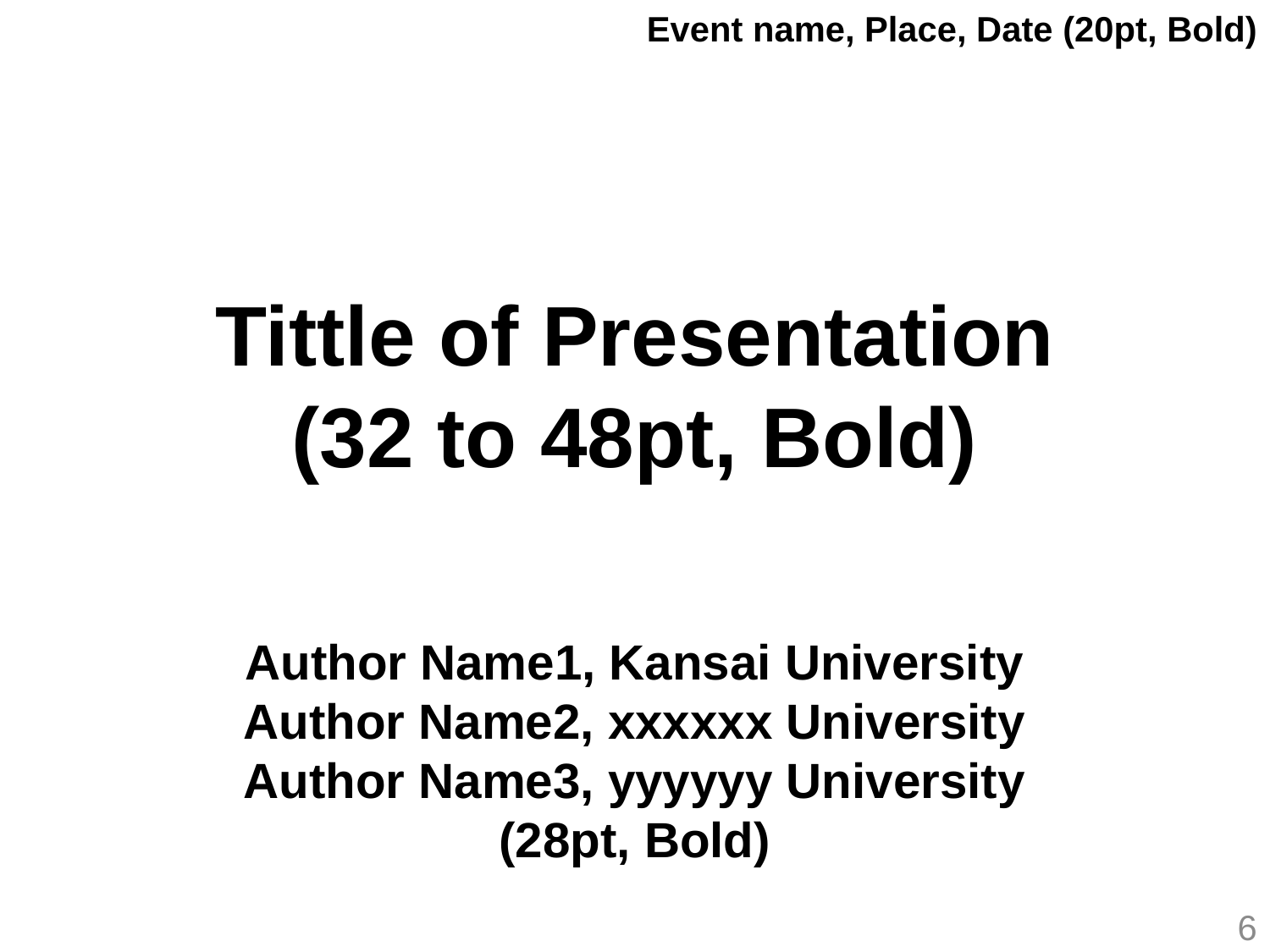

Event name, Place, Date (20pt, Bold)
Tittle of Presentation
(32 to 48pt, Bold)
Author Name1, Kansai University
Author Name2, xxxxxx University
Author Name3, yyyyyy University
(28pt, Bold)
6